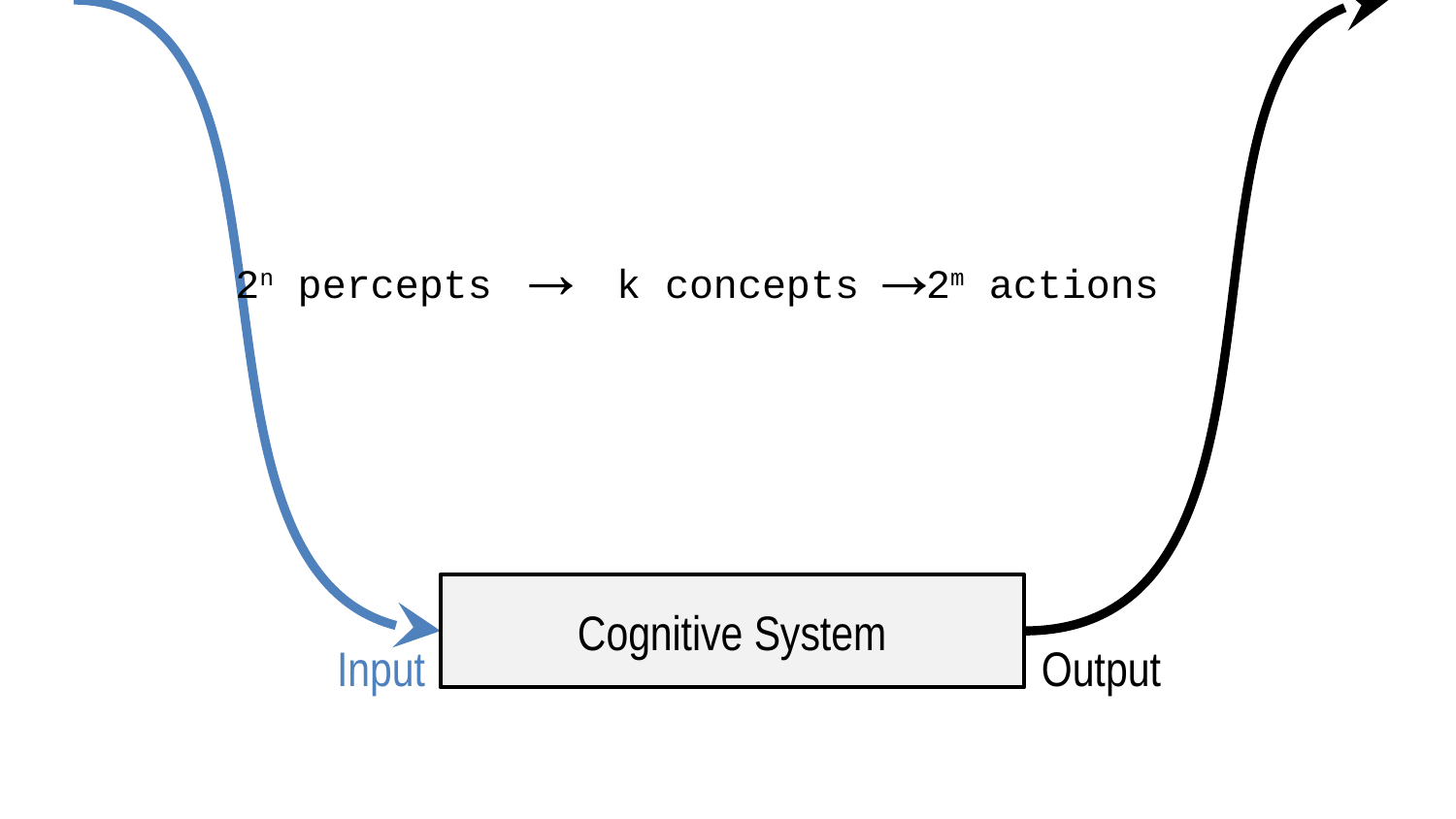

→ k concepts →
2n percepts
2m actions
Cognitive System
Input
Output